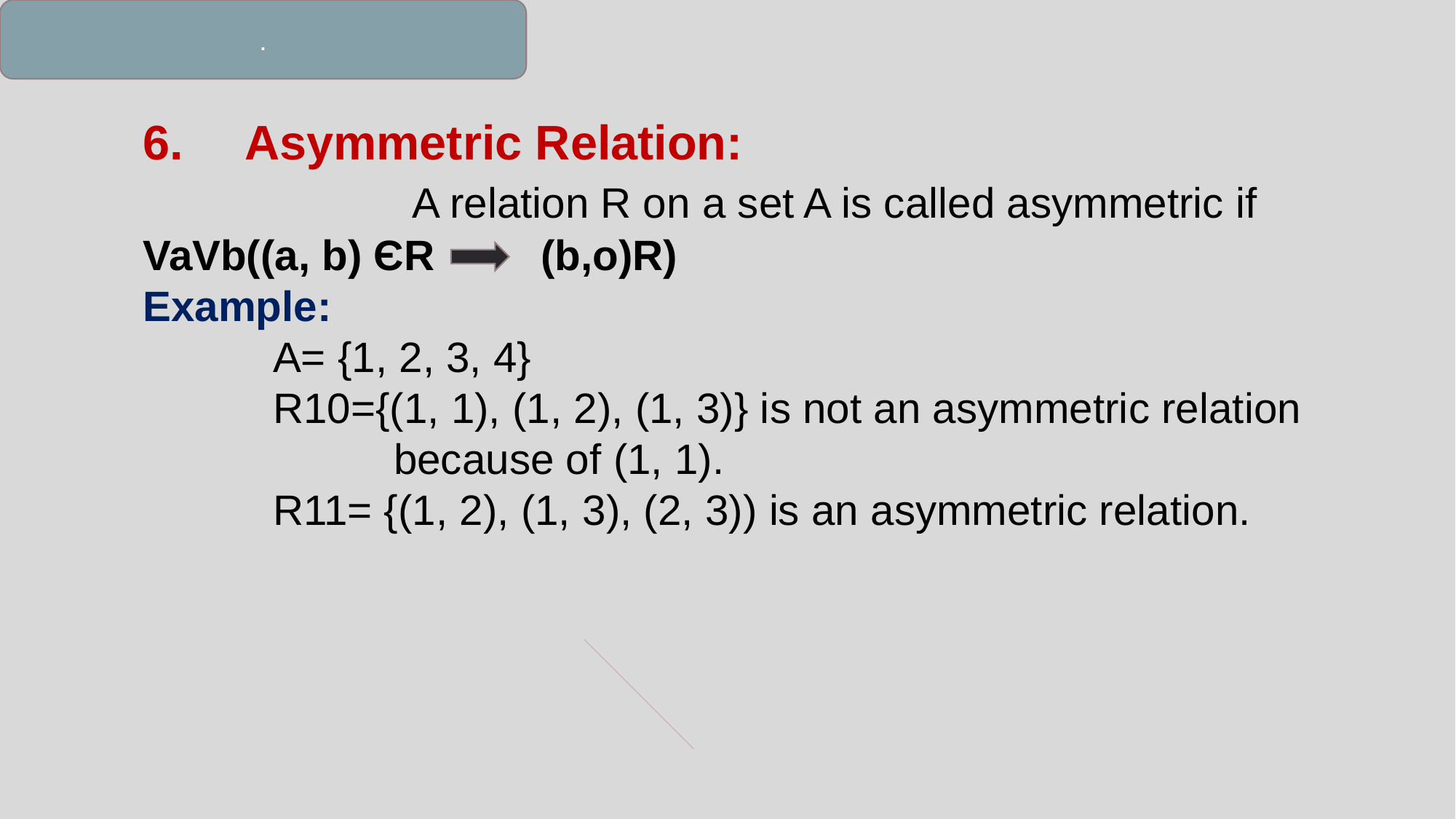

.
   Asymmetric Relation:
                    A relation R on a set A is called asymmetric if VaVb((a, b) ЄR         (b,o)R)
Example:
           A= {1, 2, 3, 4}
           R10={(1, 1), (1, 2), (1, 3)} is not an asymmetric relation   	 	            because of (1, 1).
           R11= {(1, 2), (1, 3), (2, 3)) is an asymmetric relation.